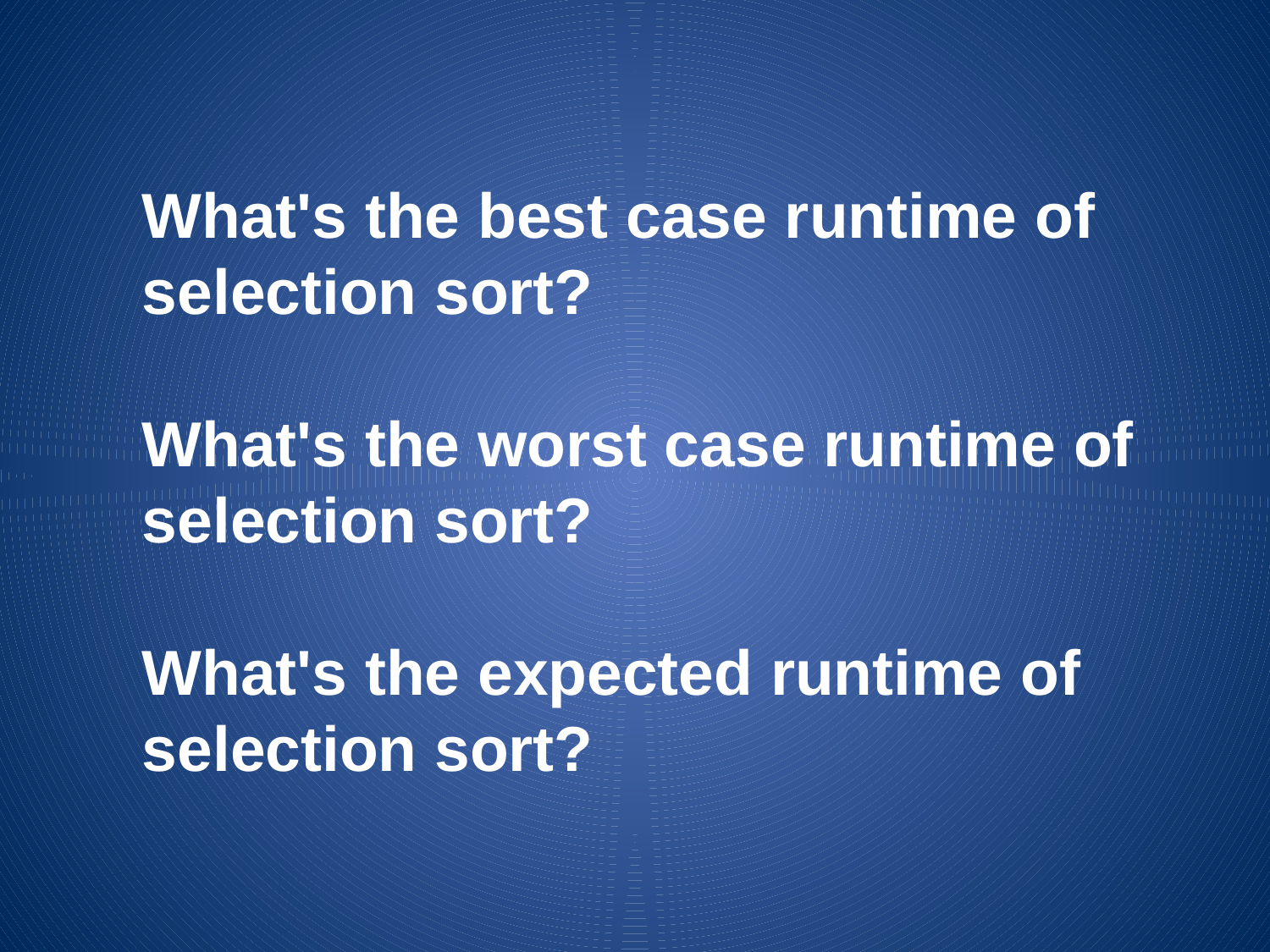

What's the best case runtime of selection sort?

What's the worst case runtime of selection sort?

What's the expected runtime of selection sort?